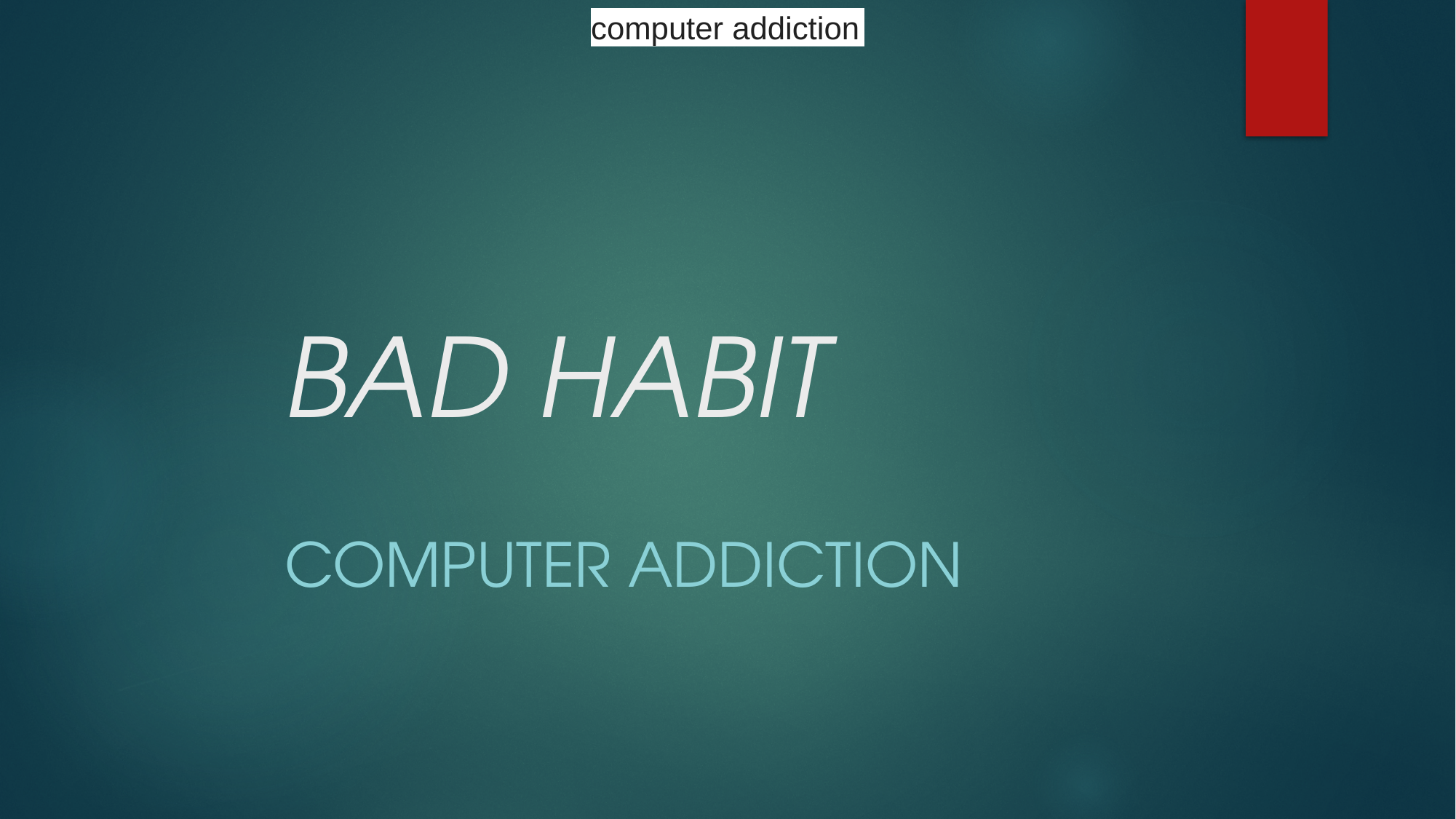

computer addiction
# BAD HABIT
Computer addiction